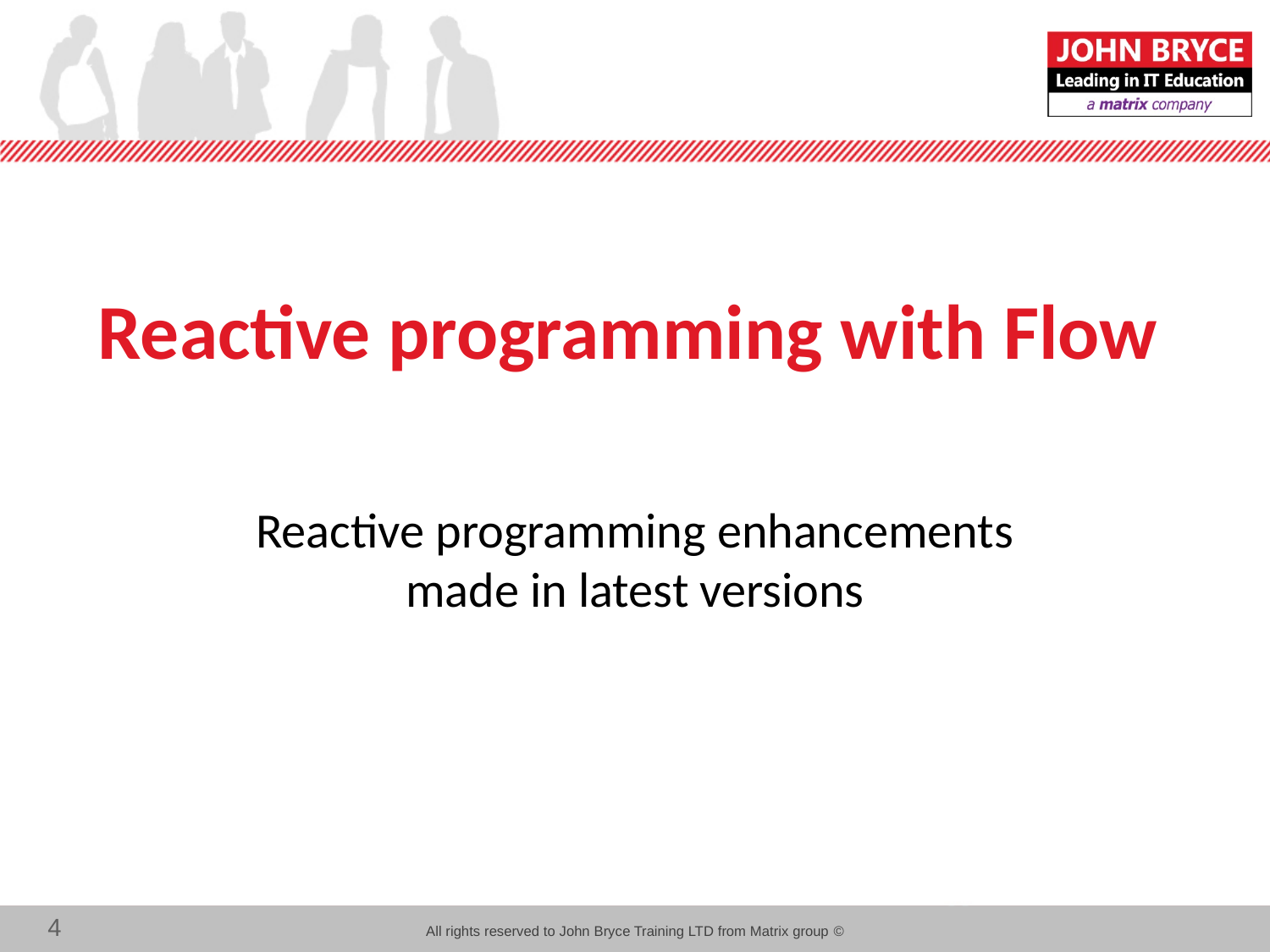

# Reactive programming with Flow
Reactive programming enhancements made in latest versions